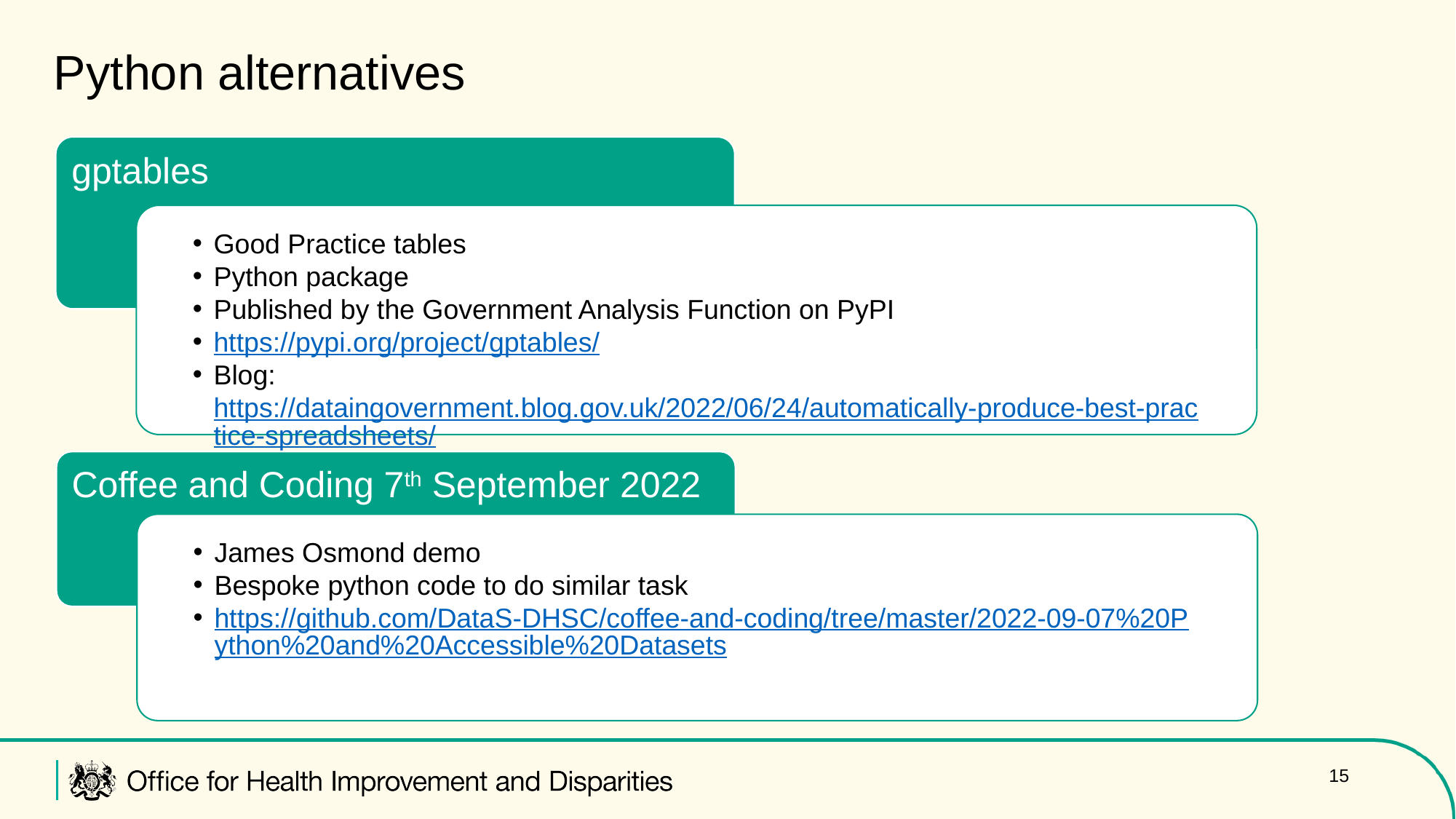

Python alternatives

gptables
Good Practice tables
Python package
Published by the Government Analysis Function on PyPI
https://pypi.org/project/gptables/
Blog: https://dataingovernment.blog.gov.uk/2022/06/24/automatically-produce-best-practice-spreadsheets/

Coffee and Coding 7th September 2022
James Osmond demo
Bespoke python code to do similar task
https://github.com/DataS-DHSC/coffee-and-coding/tree/master/2022-09-07%20Python%20and%20Accessible%20Datasets

15